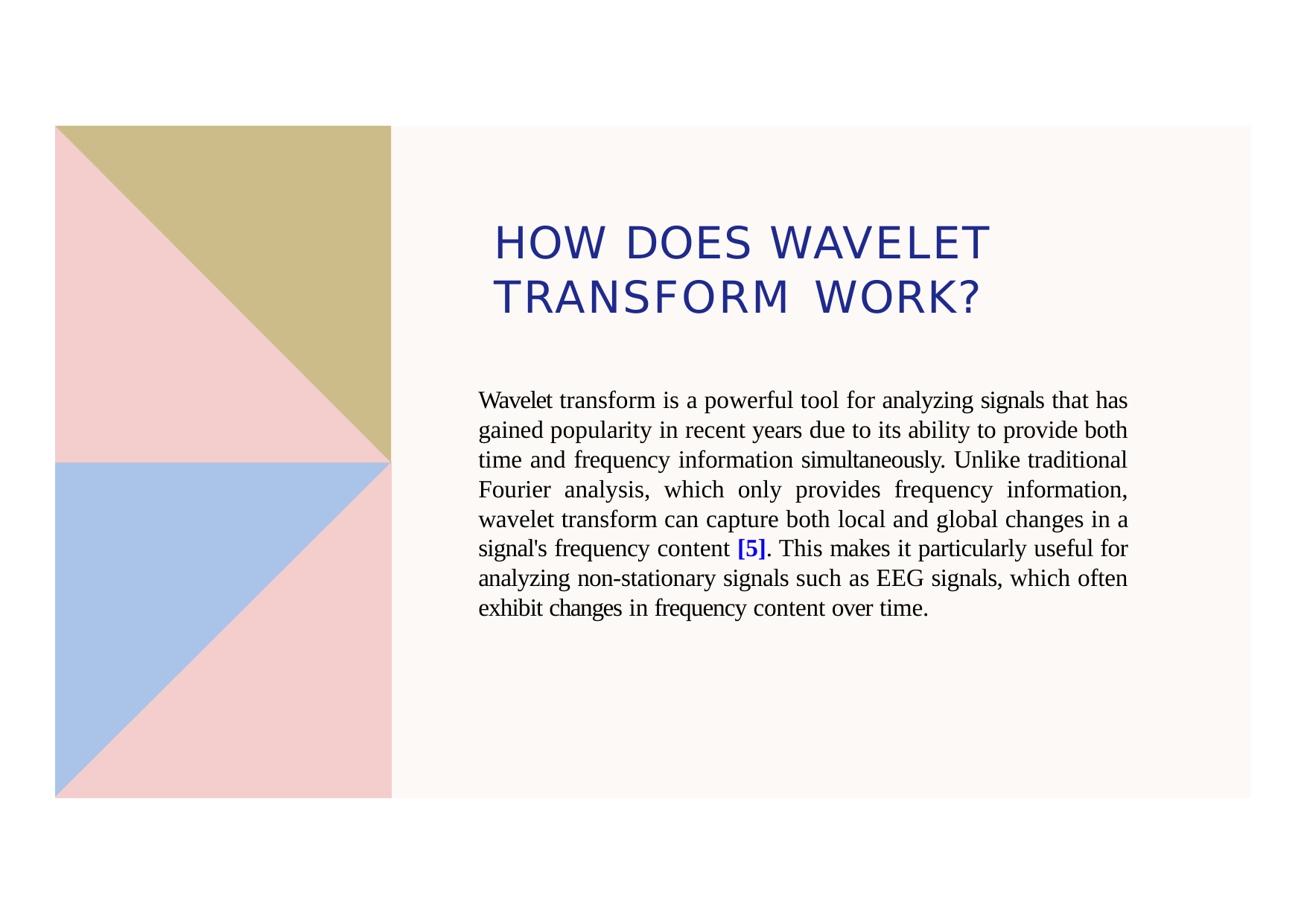

# HOW DOES WAVELET TRANSFORM WORK?
Wavelet transform is a powerful tool for analyzing signals that has gained popularity in recent years due to its ability to provide both time and frequency information simultaneously. Unlike traditional Fourier analysis, which only provides frequency information, wavelet transform can capture both local and global changes in a signal's frequency content [5]. This makes it particularly useful for analyzing non-stationary signals such as EEG signals, which often exhibit changes in frequency content over time.